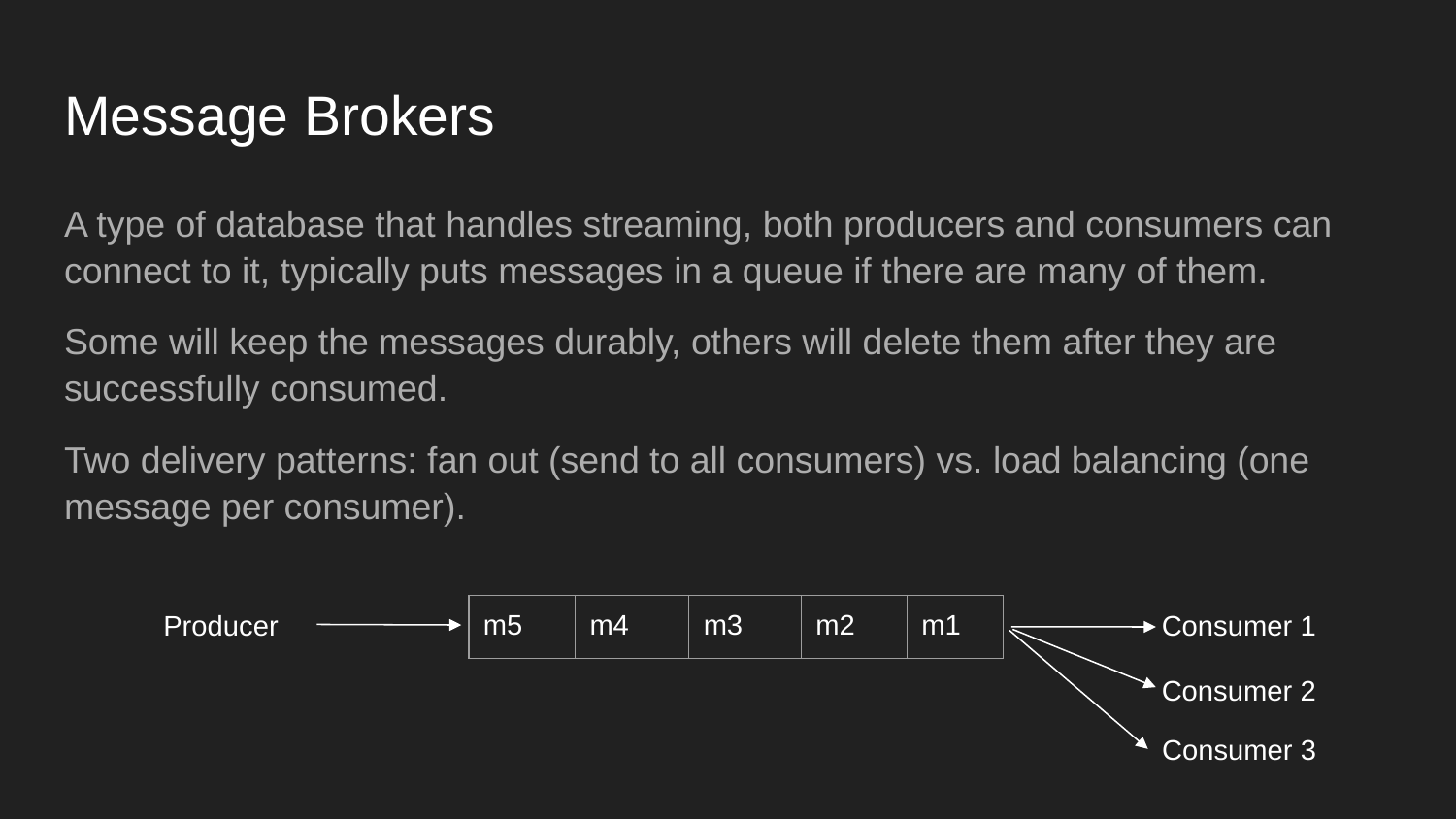

# Message Brokers
A type of database that handles streaming, both producers and consumers can connect to it, typically puts messages in a queue if there are many of them.
Some will keep the messages durably, others will delete them after they are successfully consumed.
Two delivery patterns: fan out (send to all consumers) vs. load balancing (one message per consumer).

Producer
Consumer 1
| m5 | m4 | m3 | m2 | m1 |
| --- | --- | --- | --- | --- |
Consumer 2
Consumer 3